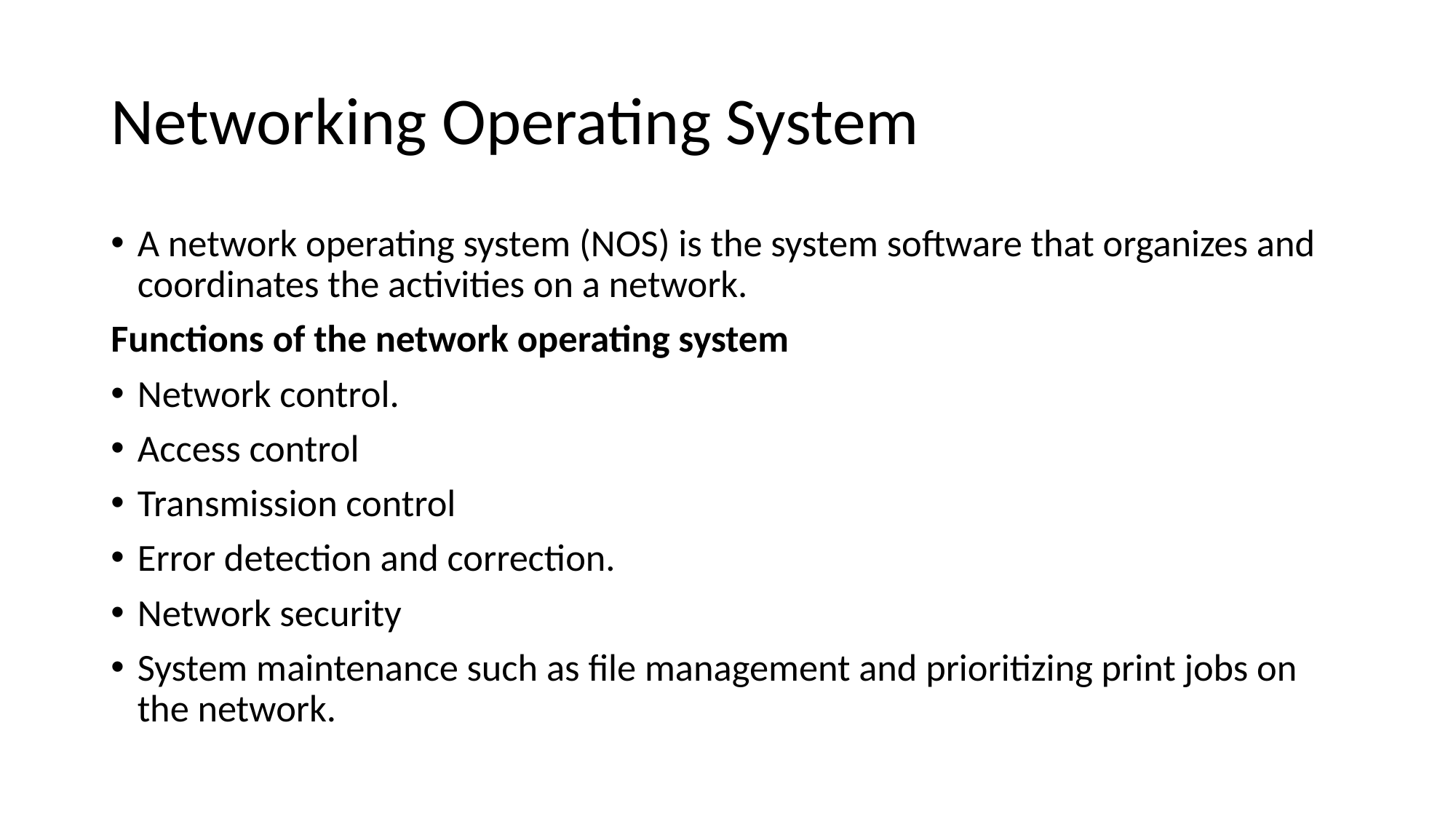

# Networking Operating System
A network operating system (NOS) is the system software that organizes and coordinates the activities on a network.
Functions of the network operating system
Network control.
Access control
Transmission control
Error detection and correction.
Network security
System maintenance such as file management and prioritizing print jobs on the network.